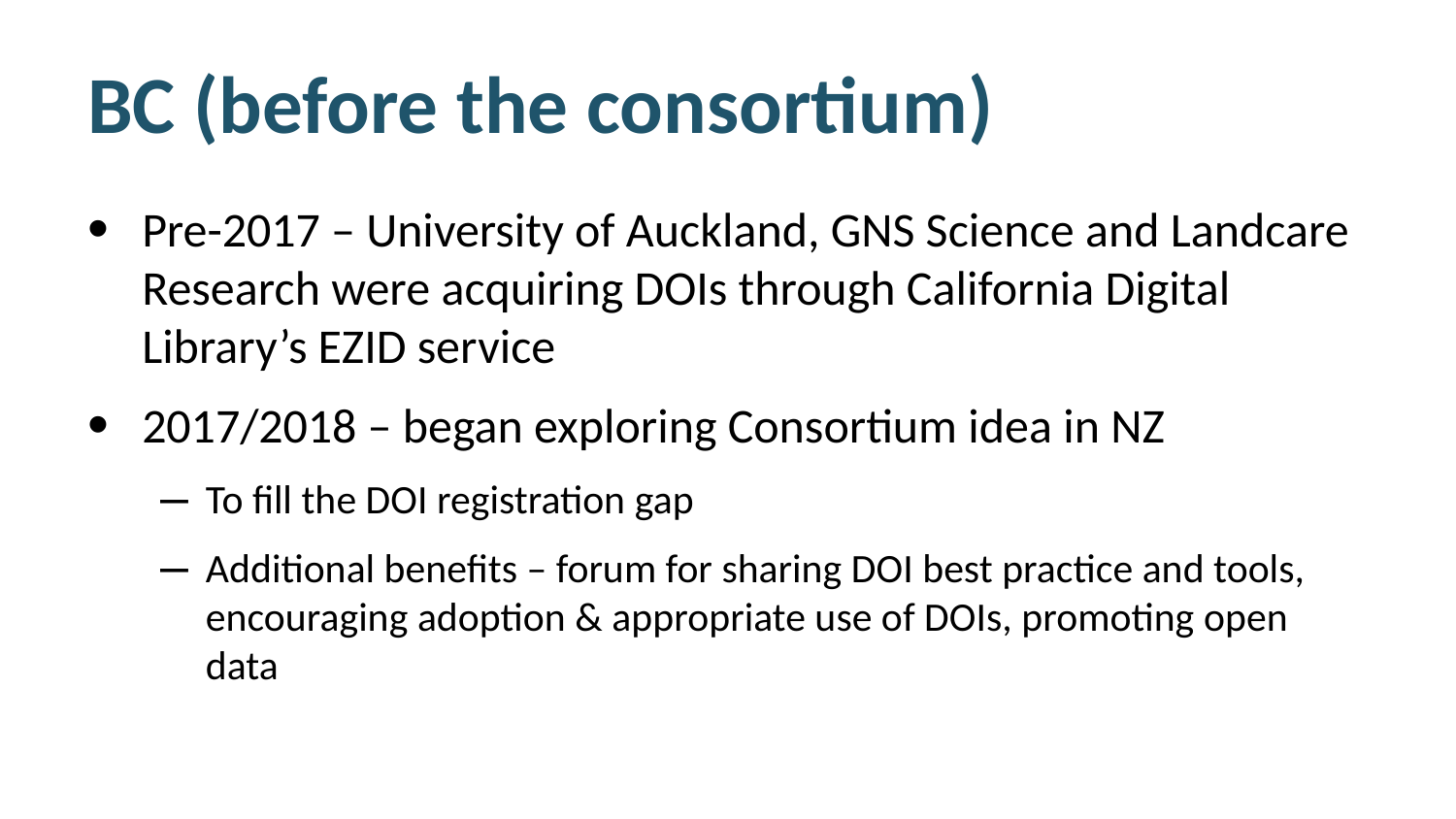

# BC (before the consortium)
Pre-2017 – University of Auckland, GNS Science and Landcare Research were acquiring DOIs through California Digital Library’s EZID service
2017/2018 – began exploring Consortium idea in NZ
To fill the DOI registration gap
Additional benefits – forum for sharing DOI best practice and tools, encouraging adoption & appropriate use of DOIs, promoting open data